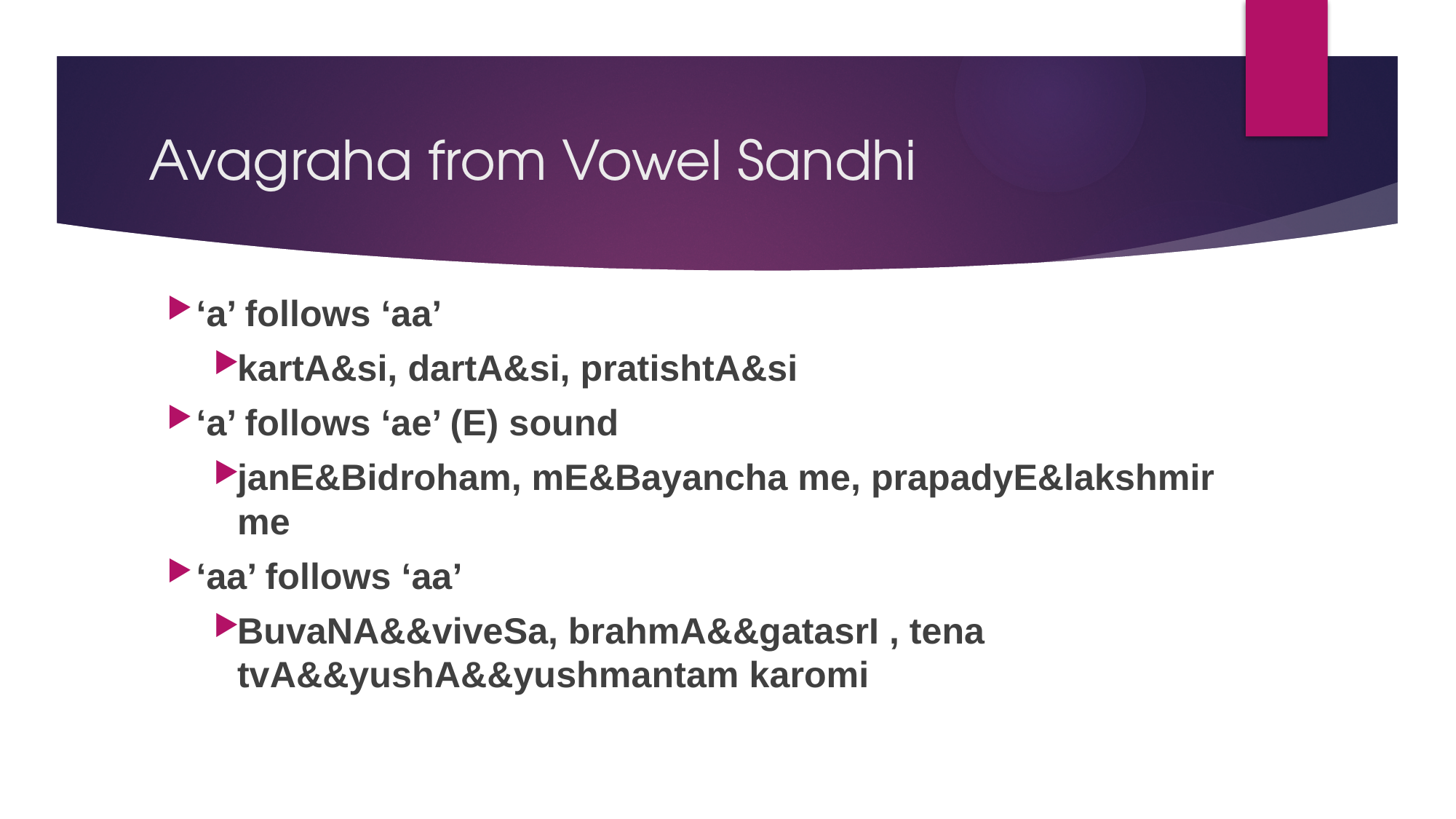

# Avagraha from Vowel Sandhi
‘a’ follows ‘aa’
kartA&si, dartA&si, pratishtA&si
‘a’ follows ‘ae’ (E) sound
janE&Bidroham, mE&Bayancha me, prapadyE&lakshmir me
‘aa’ follows ‘aa’
BuvaNA&&viveSa, brahmA&&gatasrI , tena tvA&&yushA&&yushmantam karomi